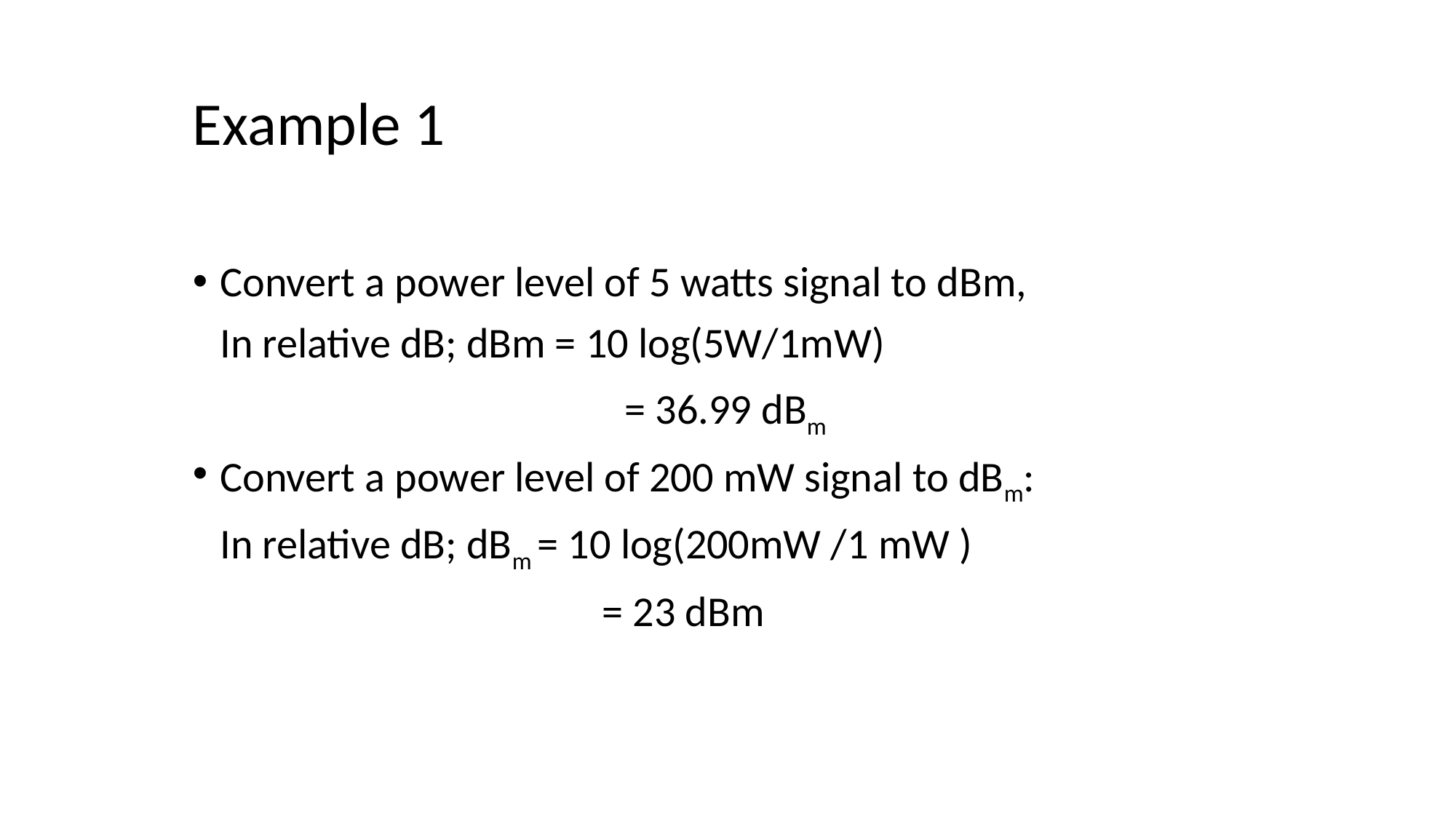

# Example 1
Convert a power level of 5 watts signal to dBm,
	In relative dB; dBm = 10 log(5W/1mW)
				        = 36.99 dBm
Convert a power level of 200 mW signal to dBm:
	In relative dB; dBm = 10 log(200mW /1 mW )
			                 = 23 dBm